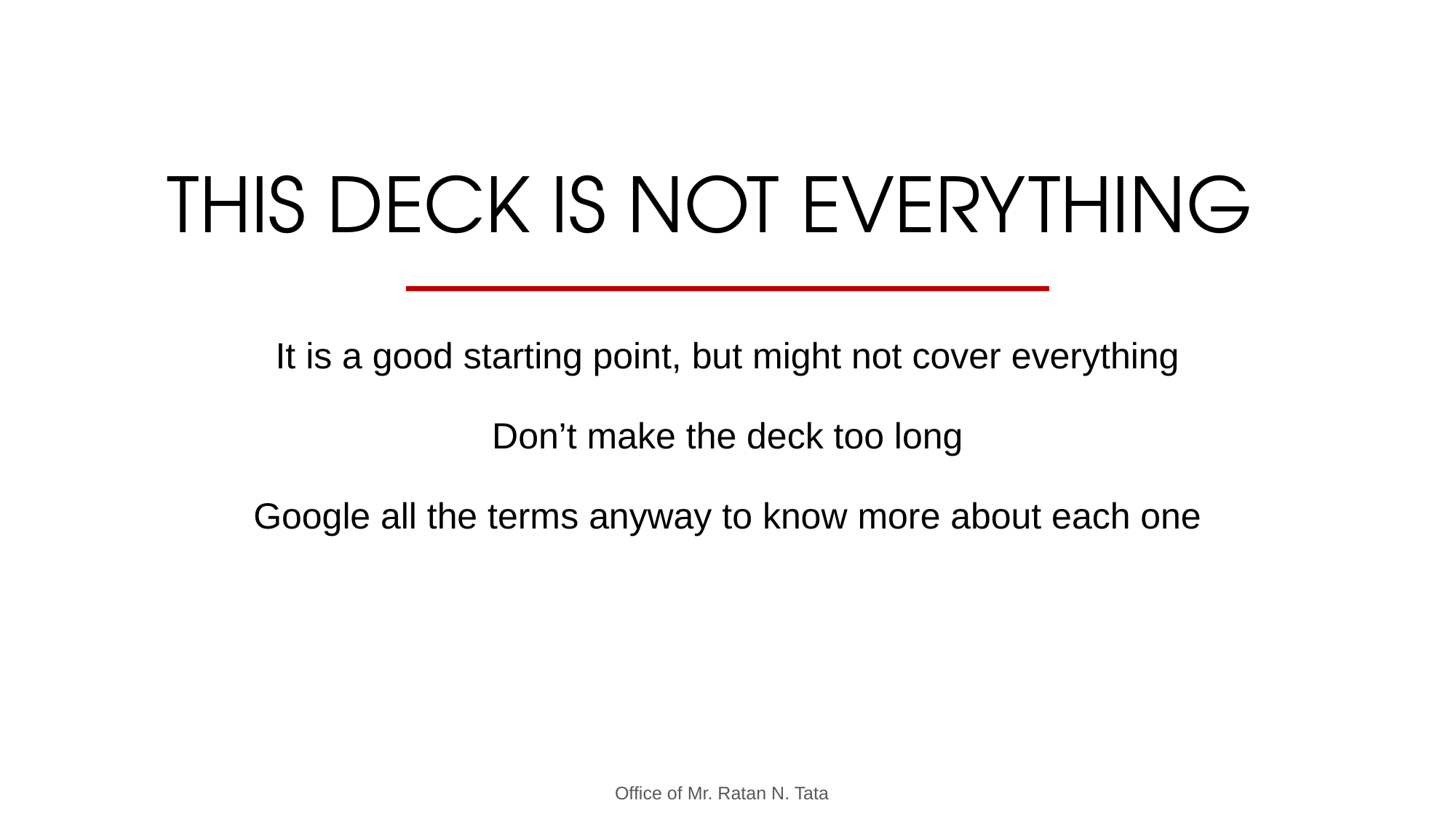

# THIS DECK IS NOT EVERYTHING
It is a good starting point, but might not cover everything
Don’t make the deck too long
Google all the terms anyway to know more about each one

Office of Mr. Ratan N. Tata